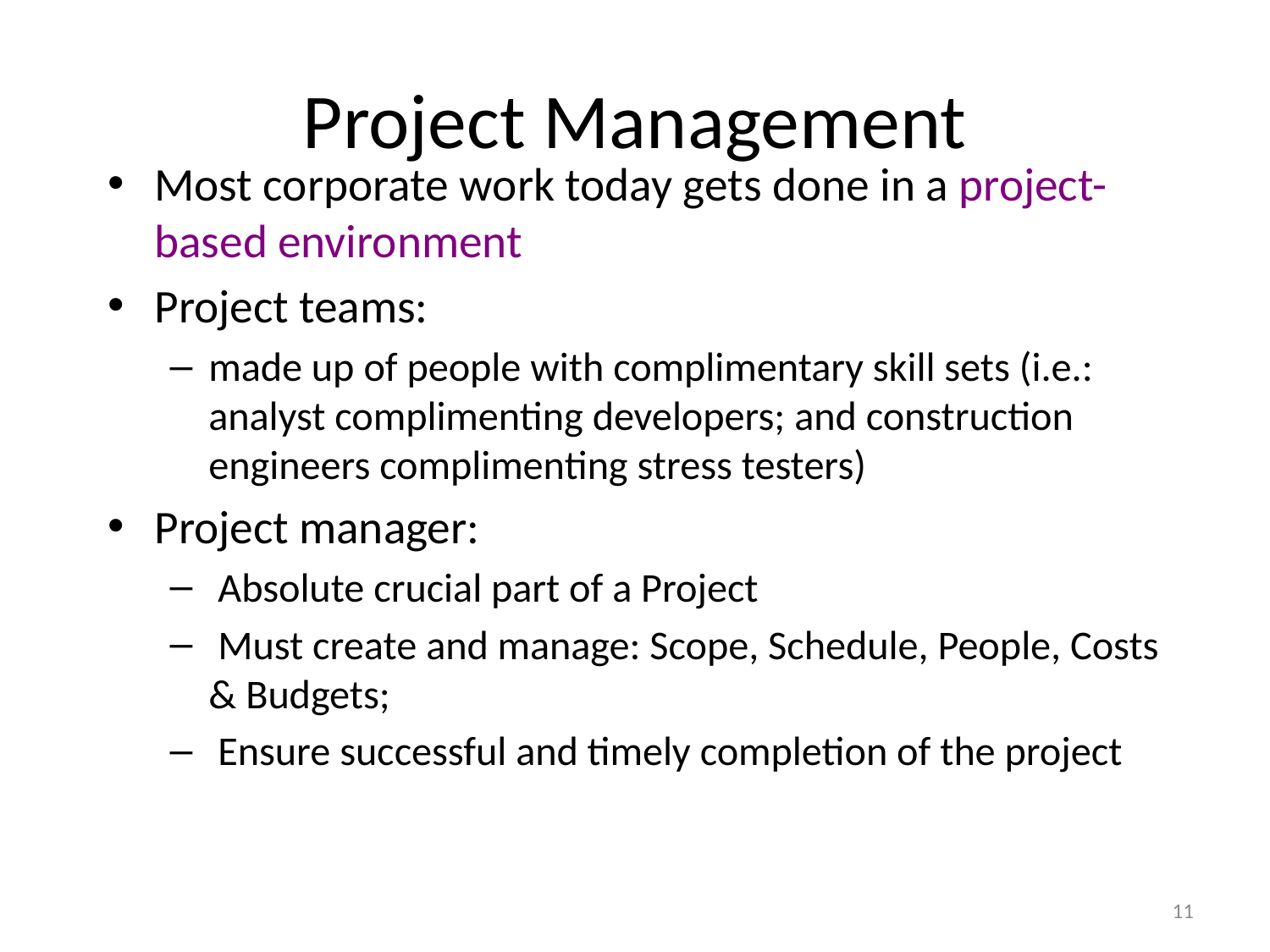

# Project Management
Most corporate work today gets done in a project-based environment
Project teams:
made up of people with complimentary skill sets (i.e.: analyst complimenting developers; and construction engineers complimenting stress testers)
Project manager:
 Absolute crucial part of a Project
 Must create and manage: Scope, Schedule, People, Costs & Budgets;
 Ensure successful and timely completion of the project
11